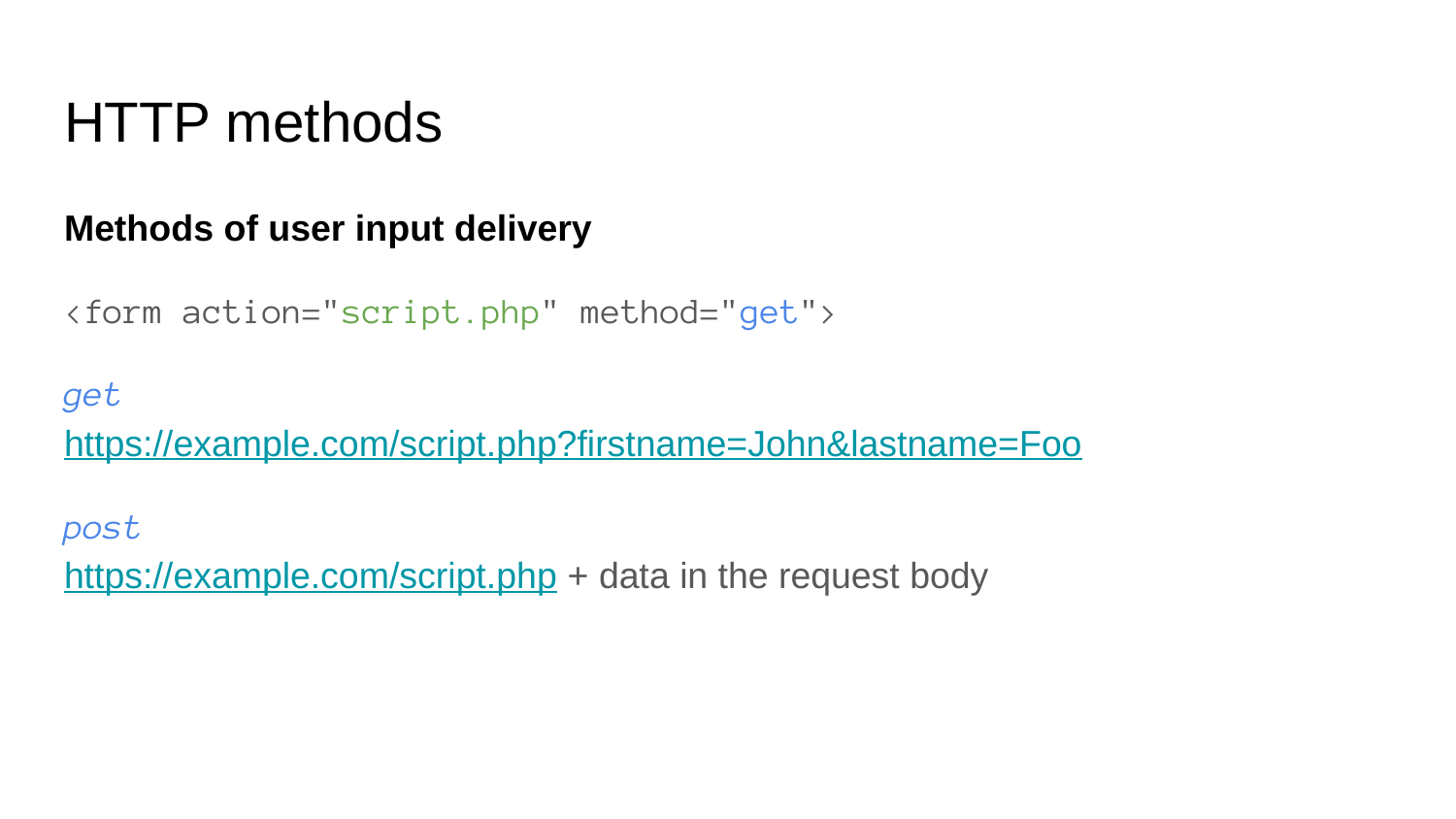

# HTTP methods
Methods of user input delivery
<form action="script.php" method="get">
get
https://example.com/script.php?firstname=John&lastname=Foo
post
https://example.com/script.php + data in the request body